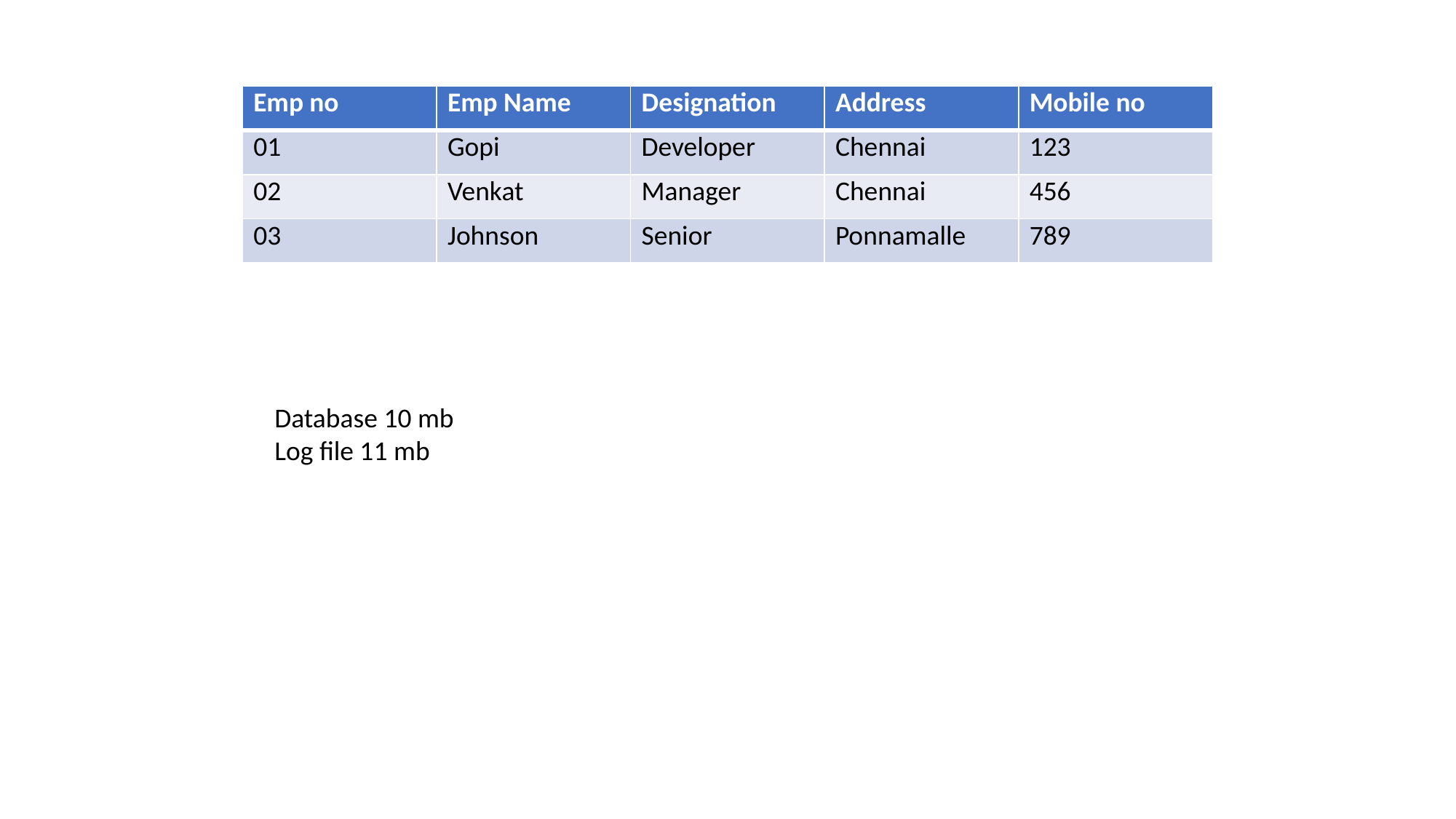

| Emp no | Emp Name | Designation | Address | Mobile no |
| --- | --- | --- | --- | --- |
| 01 | Gopi | Developer | Chennai | 123 |
| 02 | Venkat | Manager | Chennai | 456 |
| 03 | Johnson | Senior | Ponnamalle | 789 |
Database 10 mb
Log file 11 mb